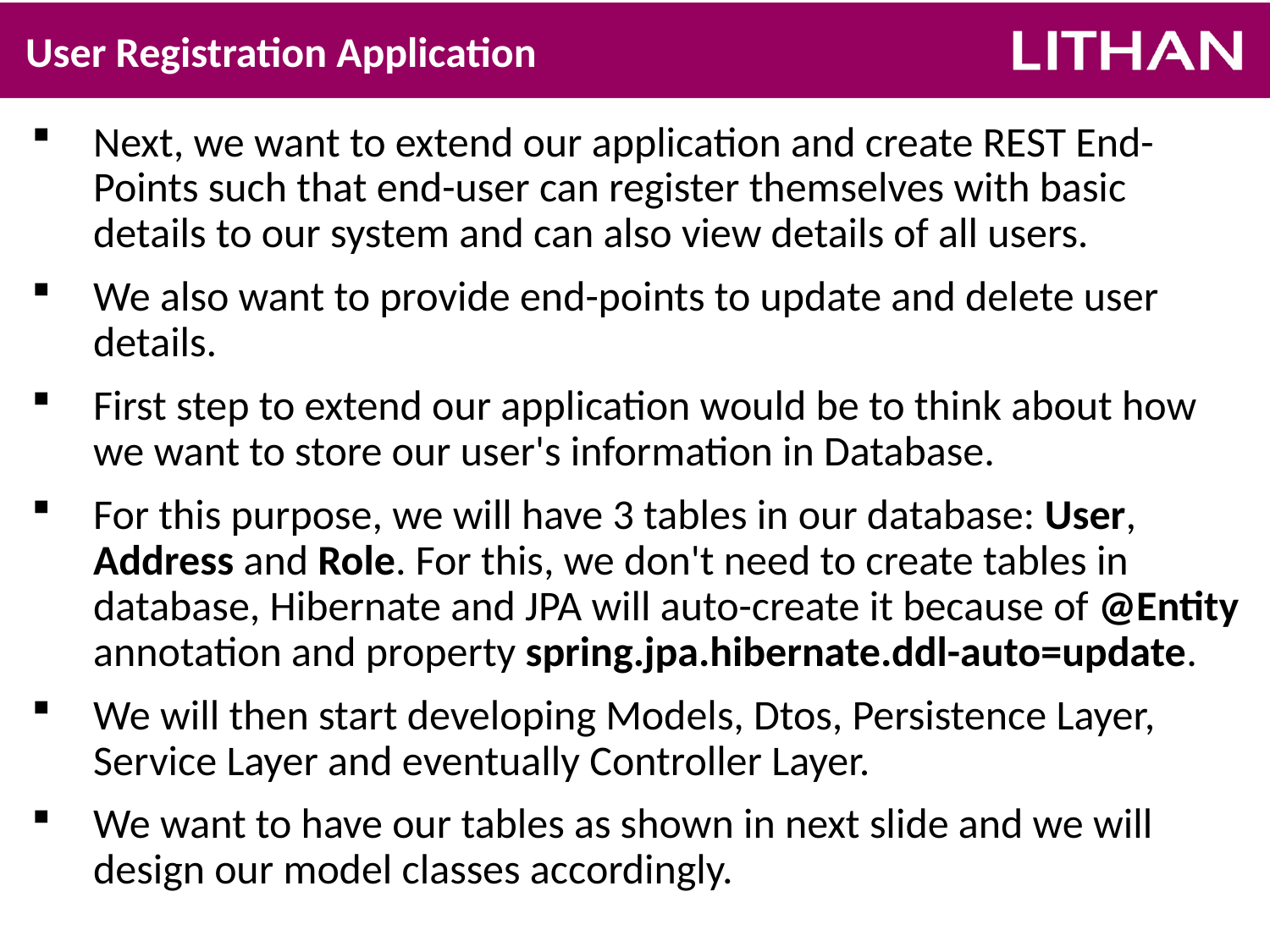

# User Registration Application
Next, we want to extend our application and create REST End-Points such that end-user can register themselves with basic details to our system and can also view details of all users.
We also want to provide end-points to update and delete user details.
First step to extend our application would be to think about how we want to store our user's information in Database.
For this purpose, we will have 3 tables in our database: User, Address and Role. For this, we don't need to create tables in database, Hibernate and JPA will auto-create it because of @Entity annotation and property spring.jpa.hibernate.ddl-auto=update.
We will then start developing Models, Dtos, Persistence Layer, Service Layer and eventually Controller Layer.
We want to have our tables as shown in next slide and we will design our model classes accordingly.